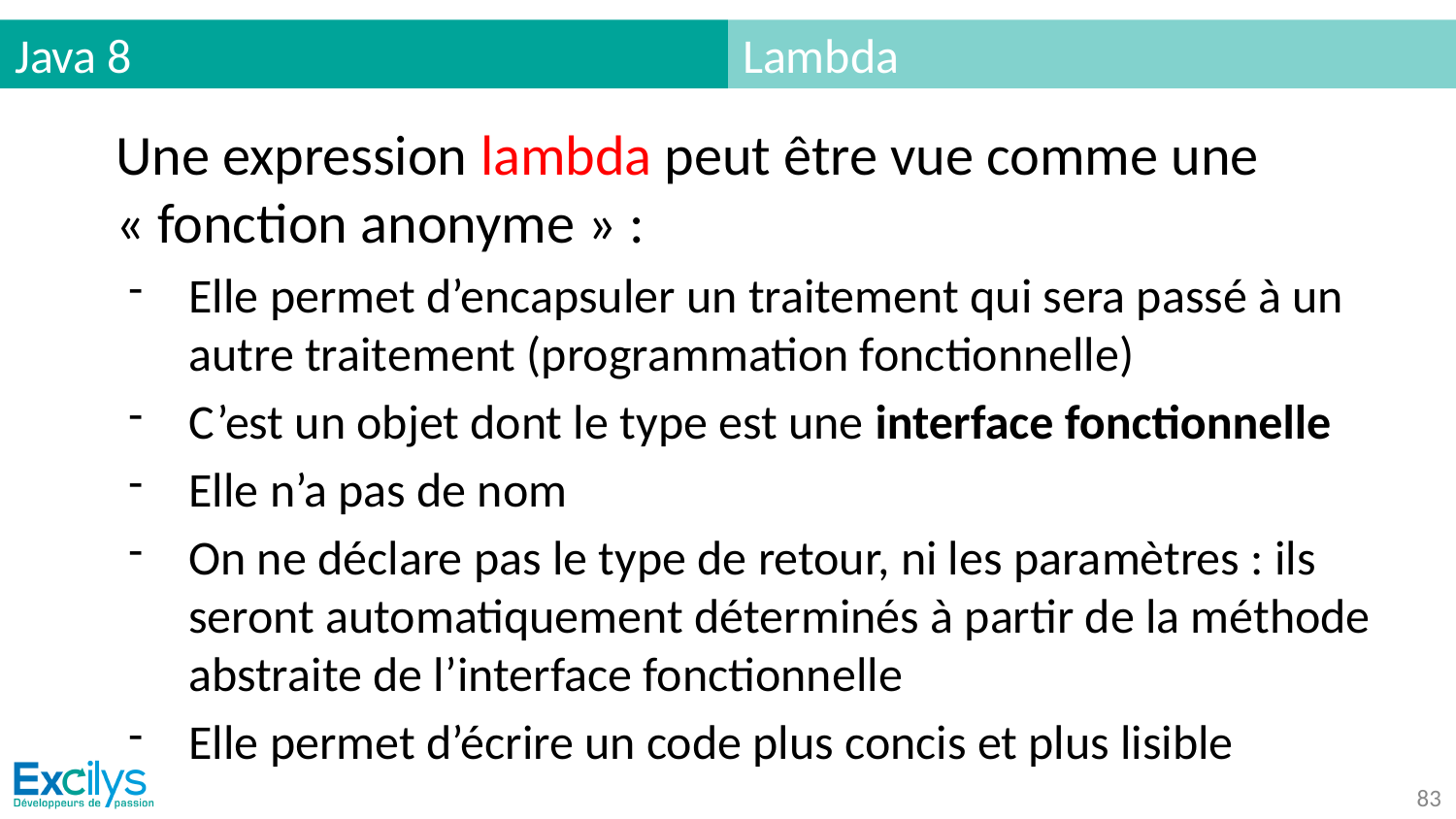

# Java 8
Lambda
Une expression lambda peut être vue comme une « fonction anonyme » :
Elle permet d’encapsuler un traitement qui sera passé à un autre traitement (programmation fonctionnelle)
C’est un objet dont le type est une interface fonctionnelle
Elle n’a pas de nom
On ne déclare pas le type de retour, ni les paramètres : ils seront automatiquement déterminés à partir de la méthode abstraite de l’interface fonctionnelle
Elle permet d’écrire un code plus concis et plus lisible

83